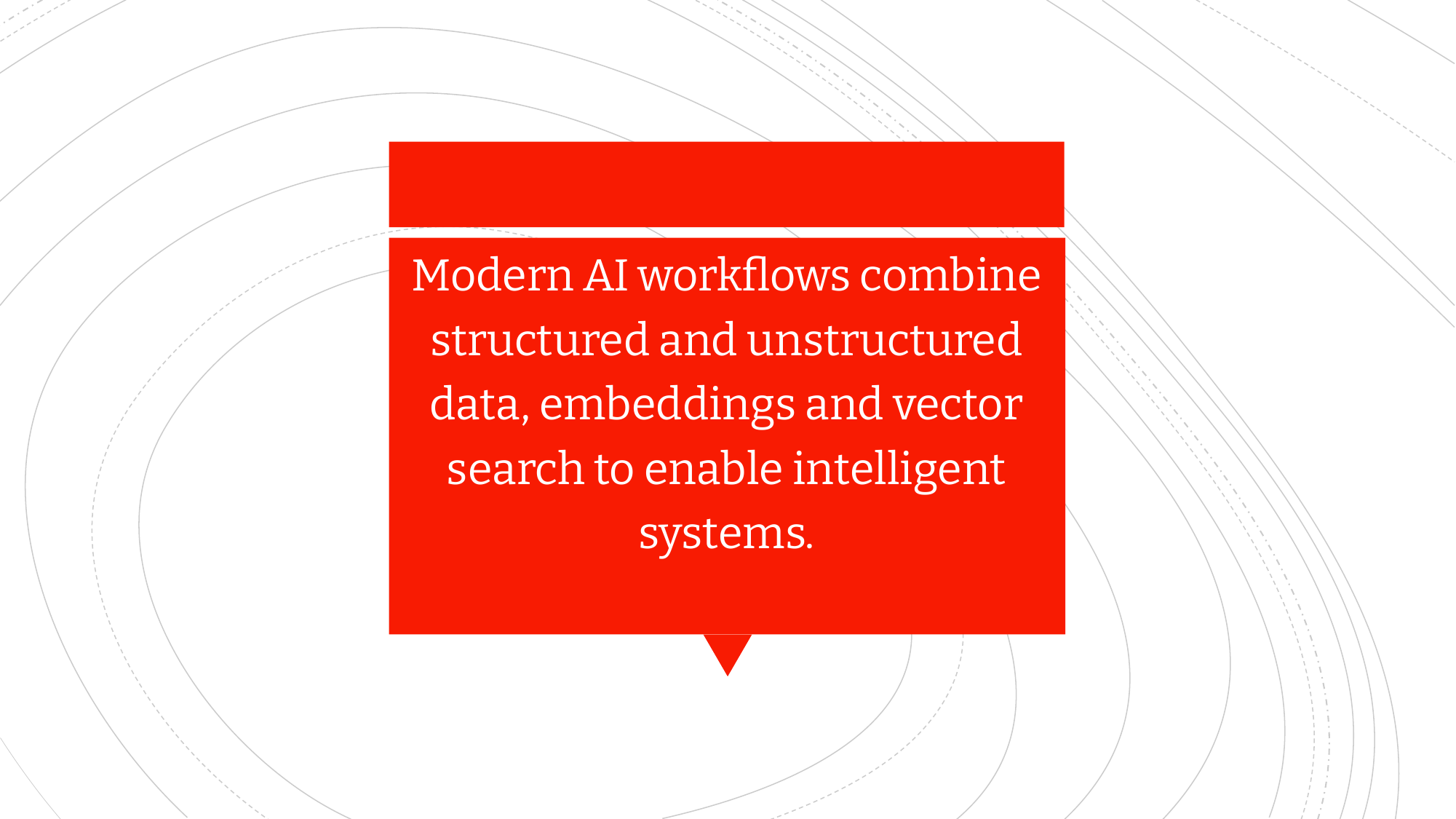

Modern AI workflows combine structured and unstructured data, embeddings and vector search to enable intelligent systems.